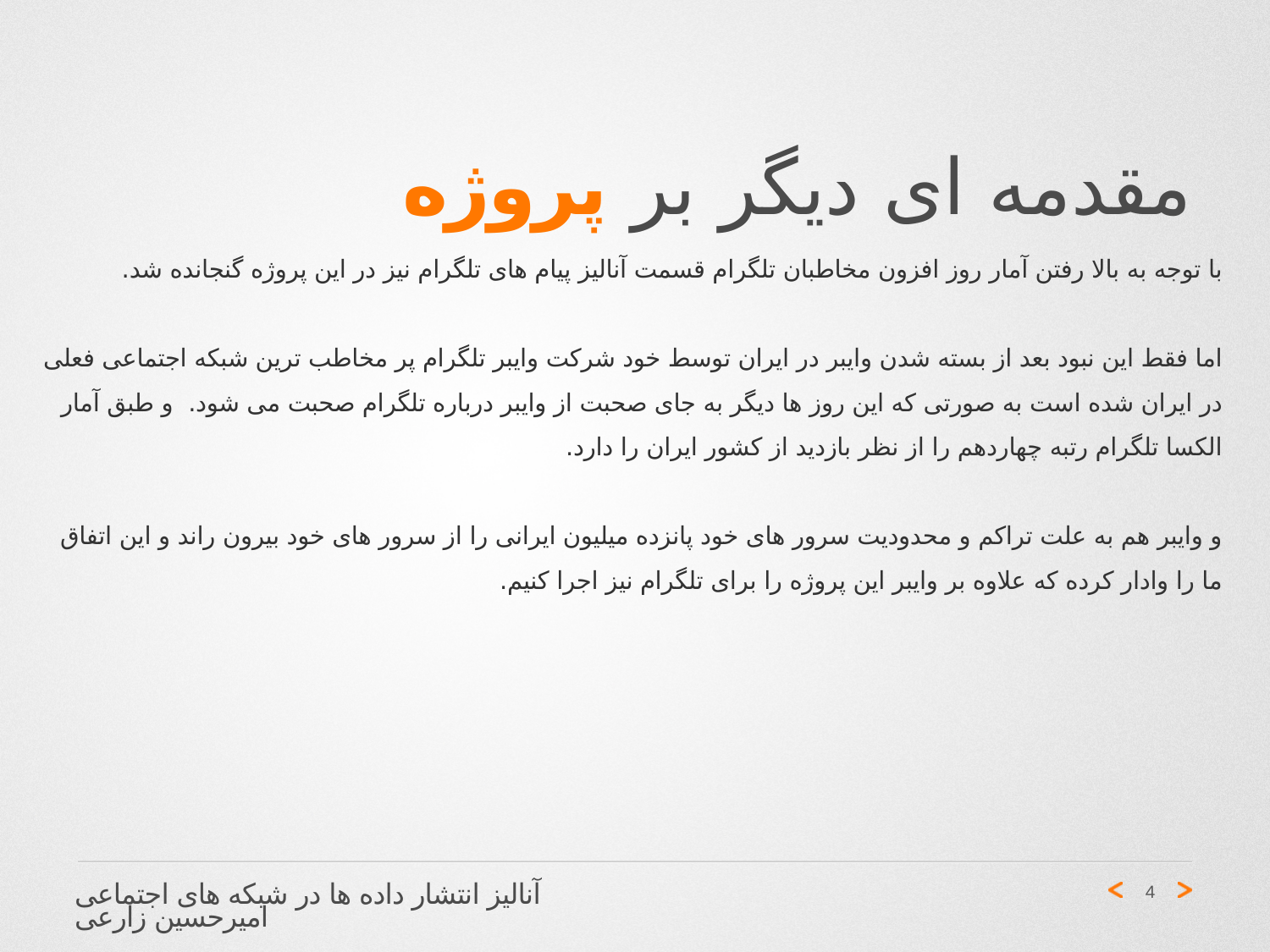

# مقدمه ای دیگر بر پروژه
با توجه به بالا رفتن آمار روز افزون مخاطبان تلگرام قسمت آنالیز پیام های تلگرام نیز در این پروژه گنجانده شد.

اما فقط این نبود بعد از بسته شدن وایبر در ایران توسط خود شرکت وایبر تلگرام پر مخاطب ترین شبکه اجتماعی فعلی در ایران شده است به صورتی که این روز ها دیگر به جای صحبت از وایبر درباره تلگرام صحبت می شود.  و طبق آمار الکسا تلگرام رتبه چهاردهم را از نظر بازدید از کشور ایران را دارد.

و وایبر هم به علت تراکم و محدودیت سرور های خود پانزده میلیون ایرانی را از سرور های خود بیرون راند و این اتفاق ما را وادار کرده که علاوه بر وایبر این پروژه را برای تلگرام نیز اجرا کنیم.

4
آنالیز انتشار داده ها در شبکه های اجتماعی
امیرحسین زارعی